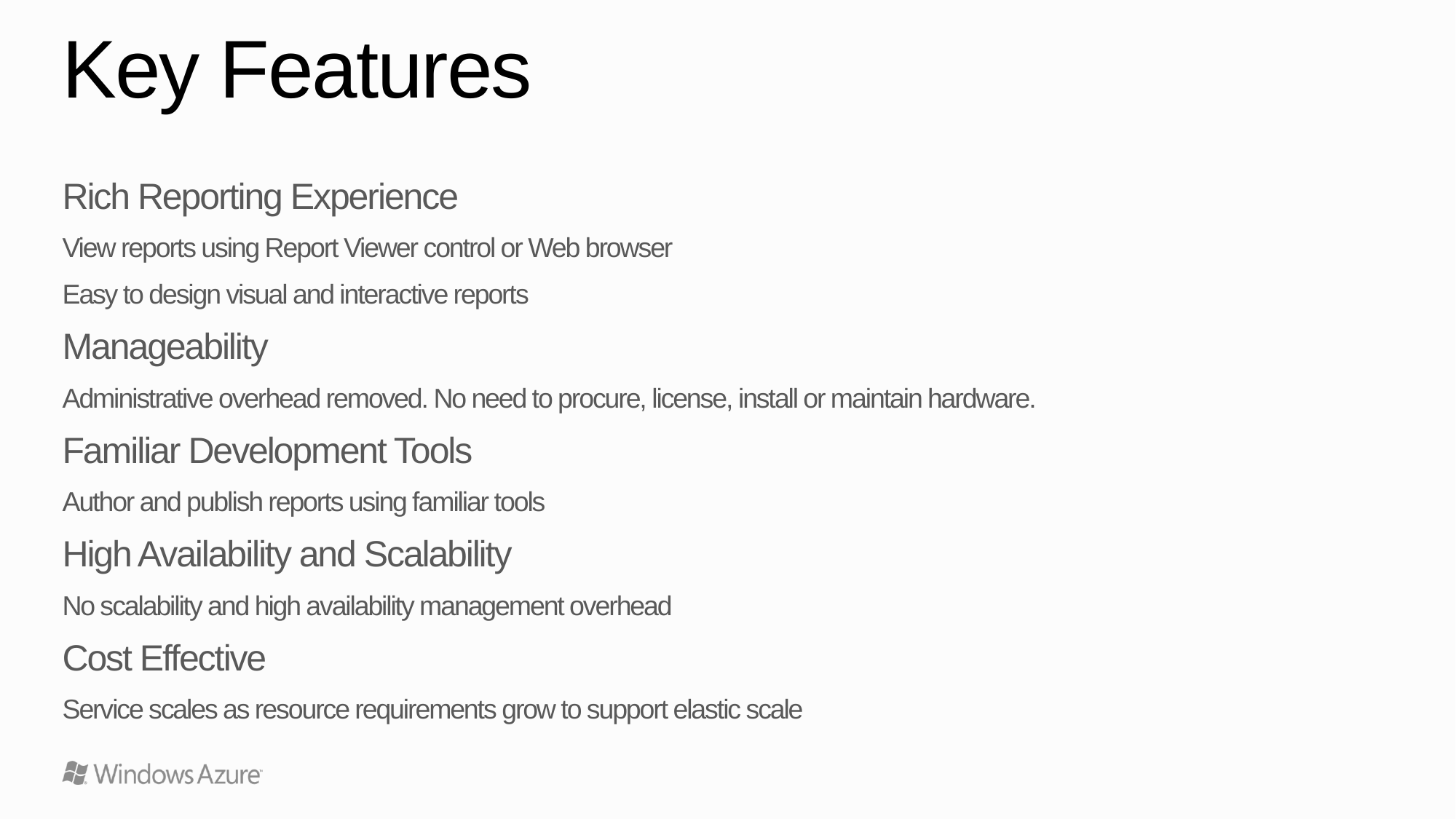

# Key Features
Rich Reporting Experience
View reports using Report Viewer control or Web browser
Easy to design visual and interactive reports
Manageability
Administrative overhead removed. No need to procure, license, install or maintain hardware.
Familiar Development Tools
Author and publish reports using familiar tools
High Availability and Scalability
No scalability and high availability management overhead
Cost Effective
Service scales as resource requirements grow to support elastic scale